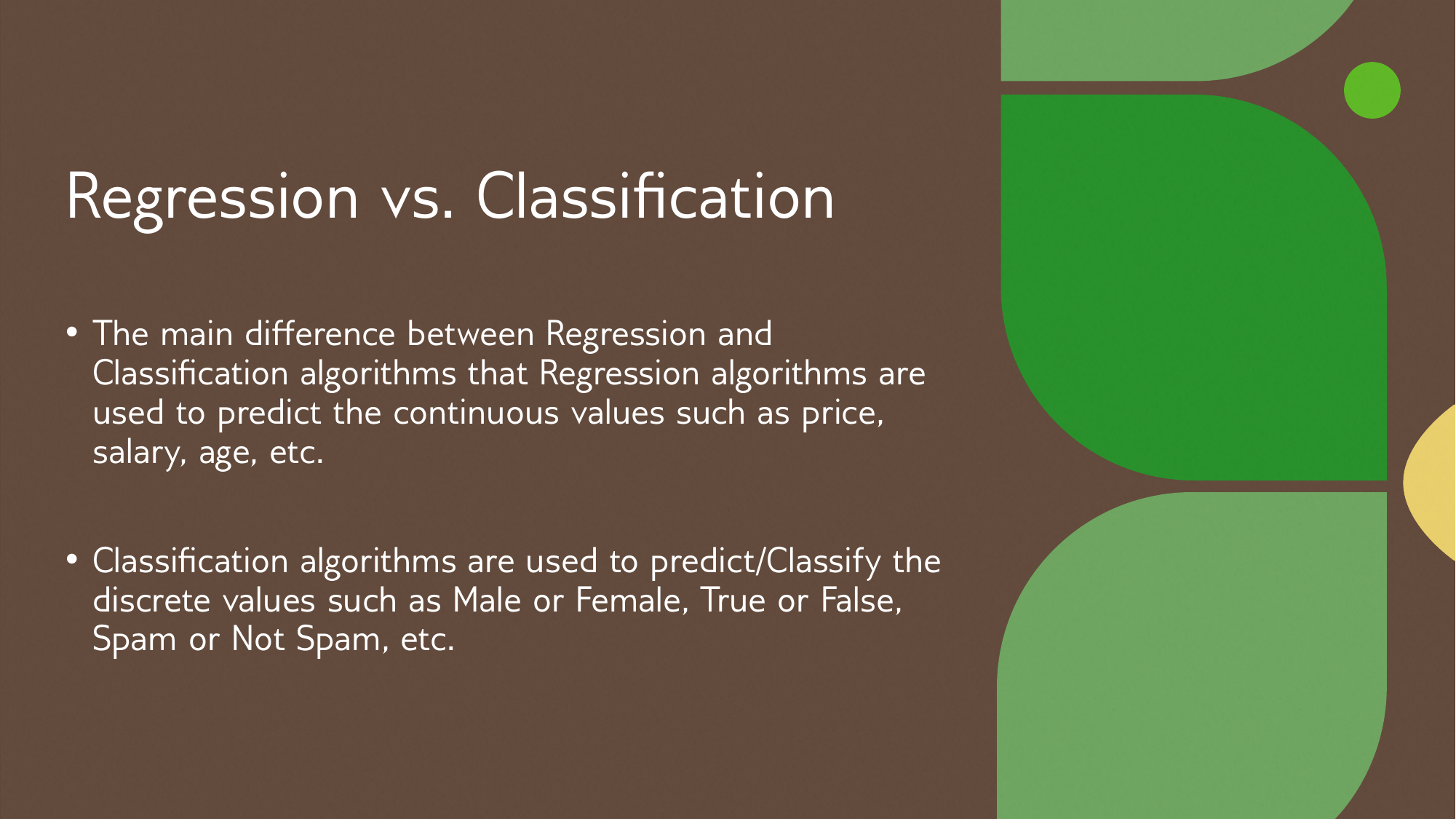

# Regression vs. Classification
The main difference between Regression and Classification algorithms that Regression algorithms are used to predict the continuous values such as price, salary, age, etc.

Classification algorithms are used to predict/Classify the discrete values such as Male or Female, True or False, Spam or Not Spam, etc.